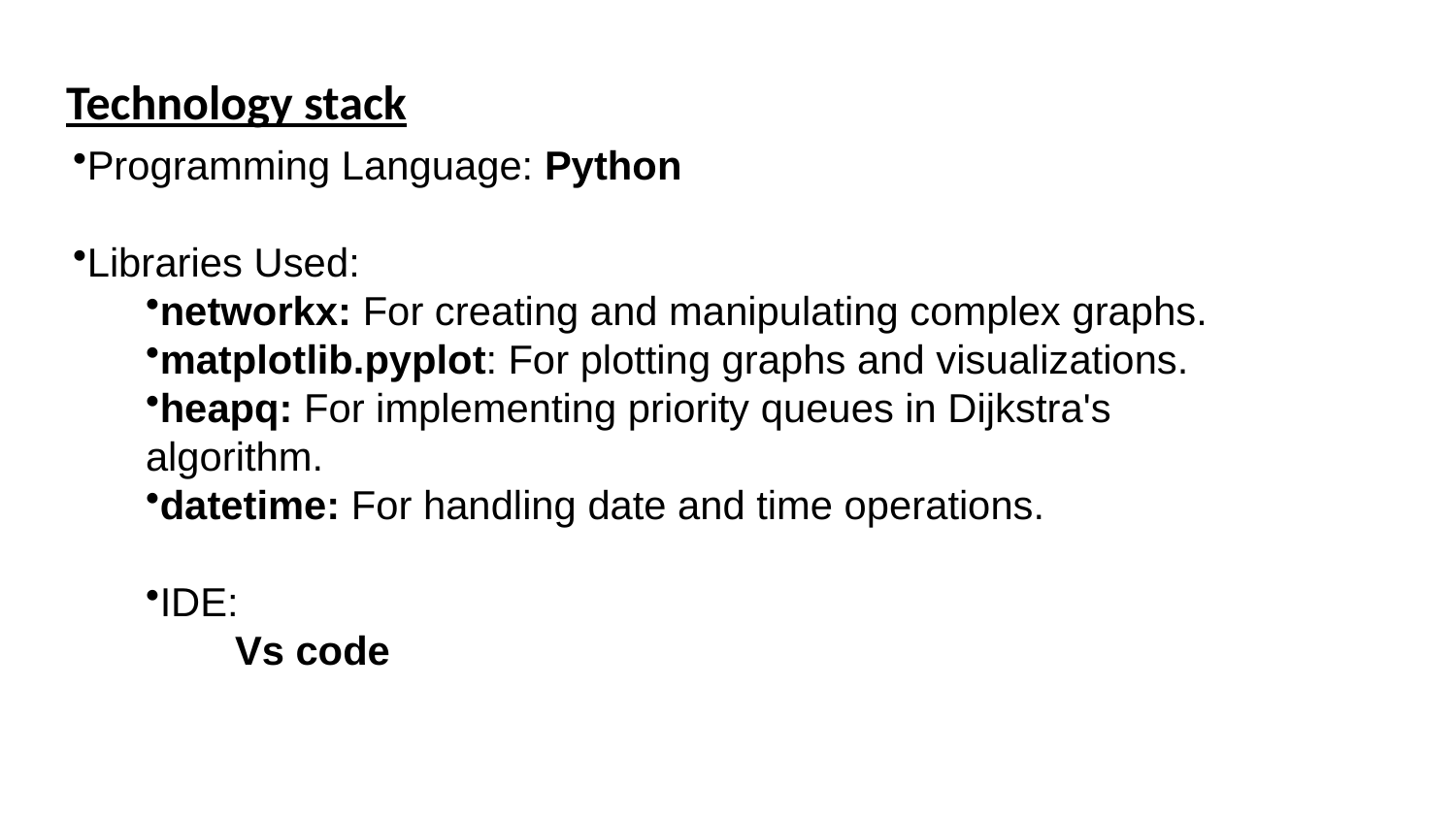

Programming Language: Python

Libraries Used:
networkx: For creating and manipulating complex graphs.
matplotlib.pyplot: For plotting graphs and visualizations.
heapq: For implementing priority queues in Dijkstra's algorithm.
datetime: For handling date and time operations.

IDE:
        Vs code

Technology stack